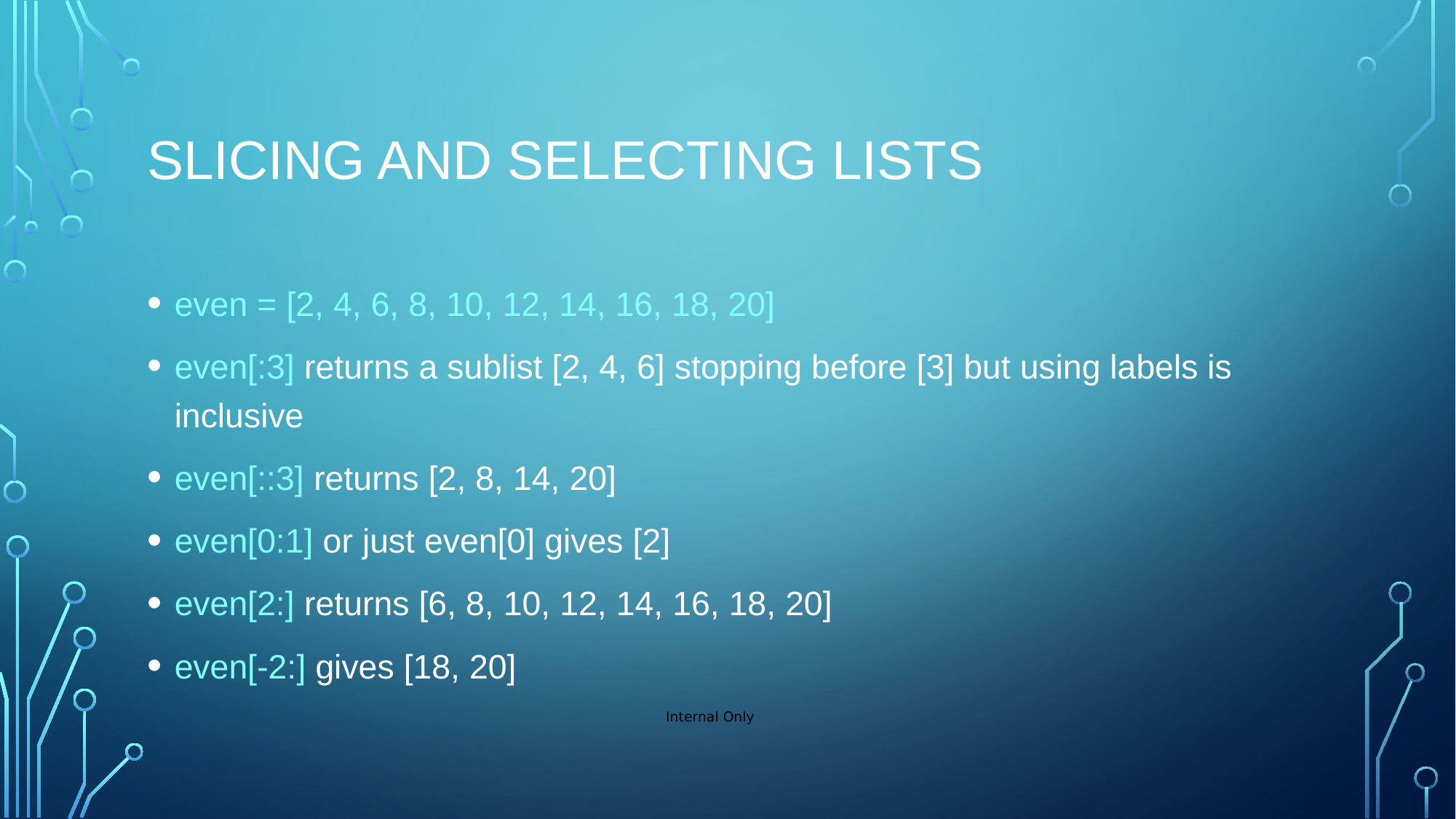

# Slicing and selecting lists
even = [2, 4, 6, 8, 10, 12, 14, 16, 18, 20]
even[:3] returns a sublist [2, 4, 6] stopping before [3] but using labels is inclusive
even[::3] returns [2, 8, 14, 20]
even[0:1] or just even[0] gives [2]
even[2:] returns [6, 8, 10, 12, 14, 16, 18, 20]
even[-2:] gives [18, 20]
Internal Only